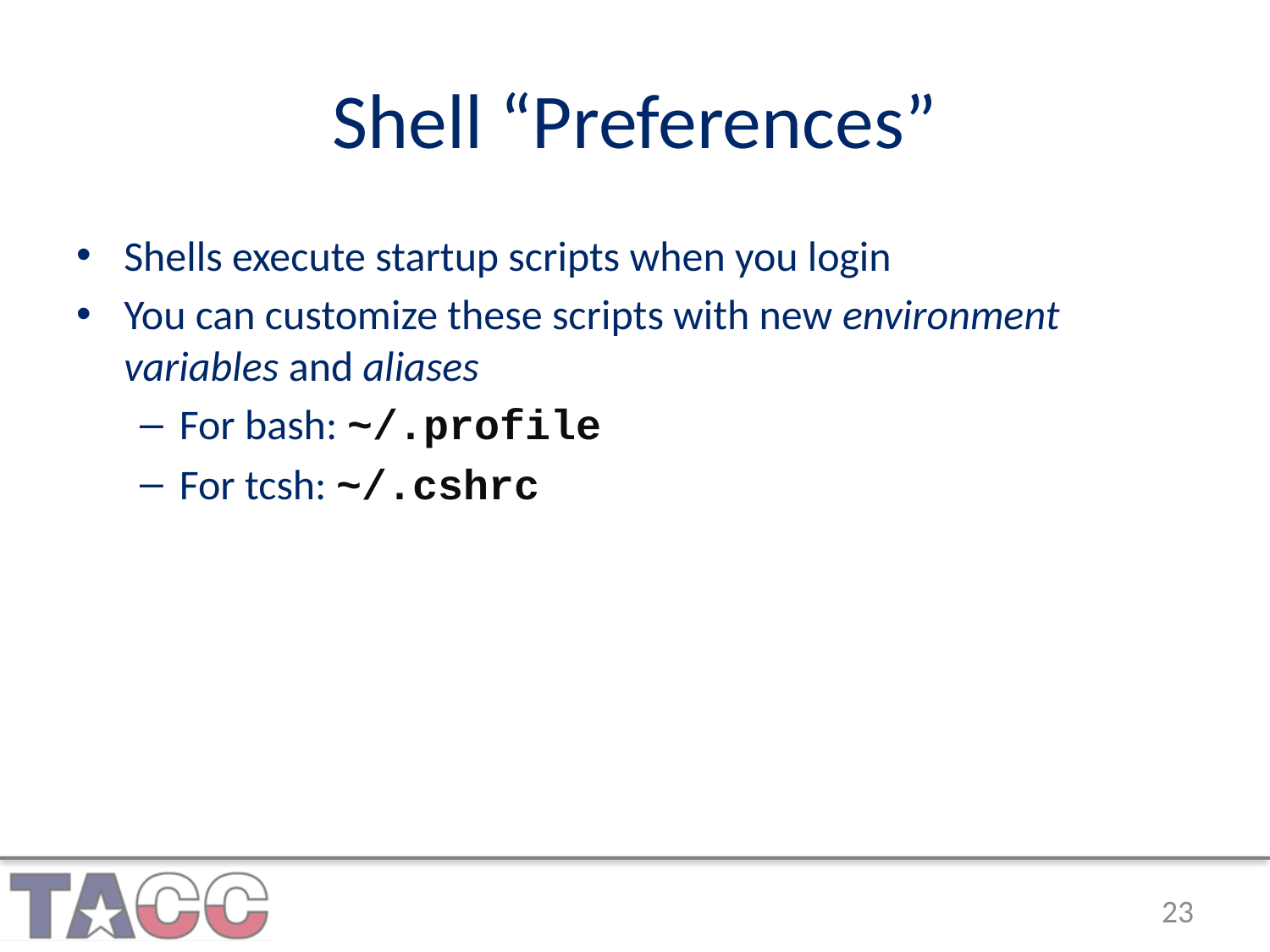

# Shell “Preferences”
Shells execute startup scripts when you login
You can customize these scripts with new environment variables and aliases
For bash: ~/.profile
For tcsh: ~/.cshrc